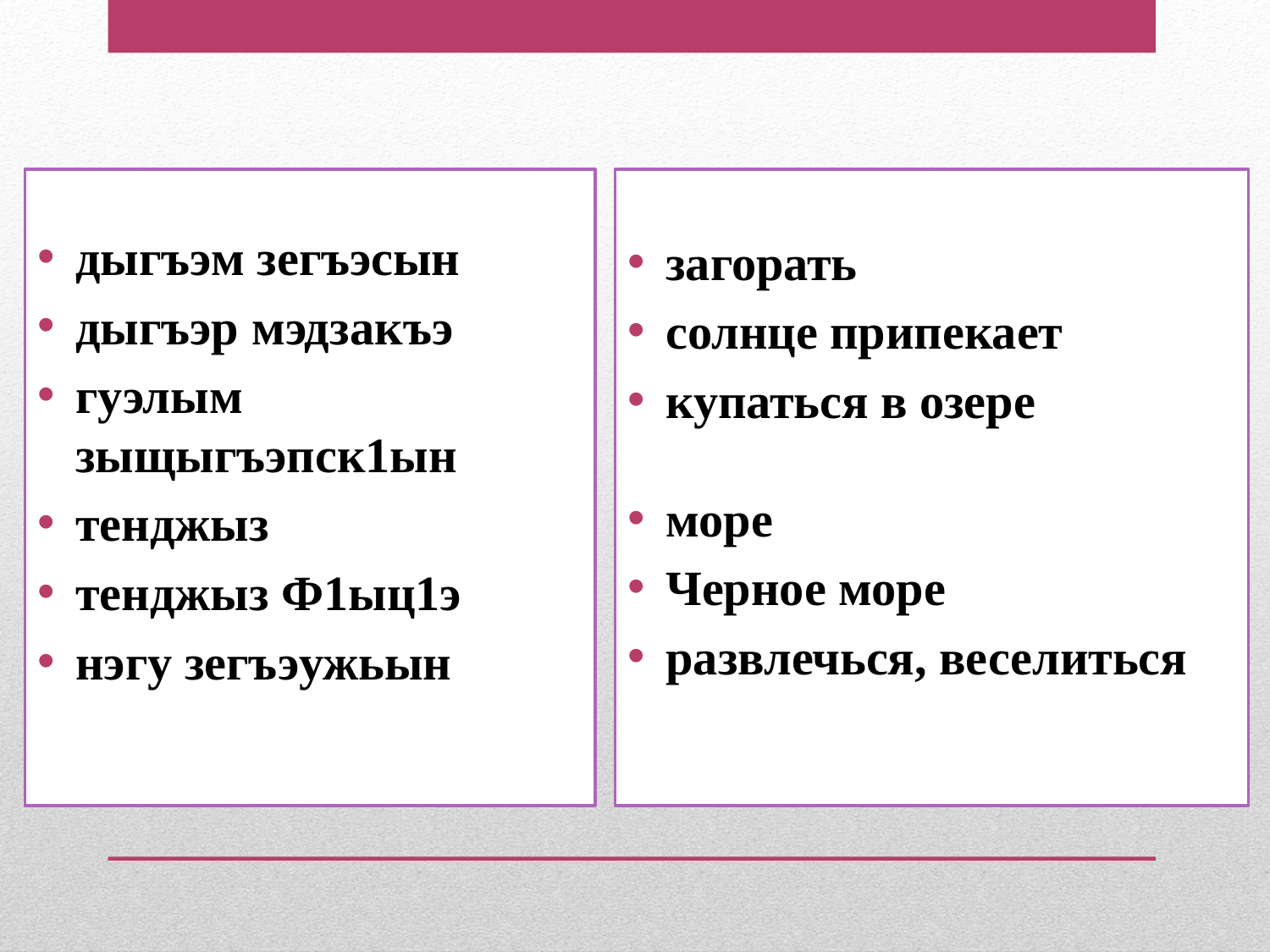

дыгъэм зегъэсын
дыгъэр мэдзакъэ
гуэлым     зыщыгъэпск1ын
тенджыз
тенджыз Ф1ыц1э
нэгу зегъэужьын

загорать
солнце припекает
купаться в озере

море
Черное море
развлечься, веселиться